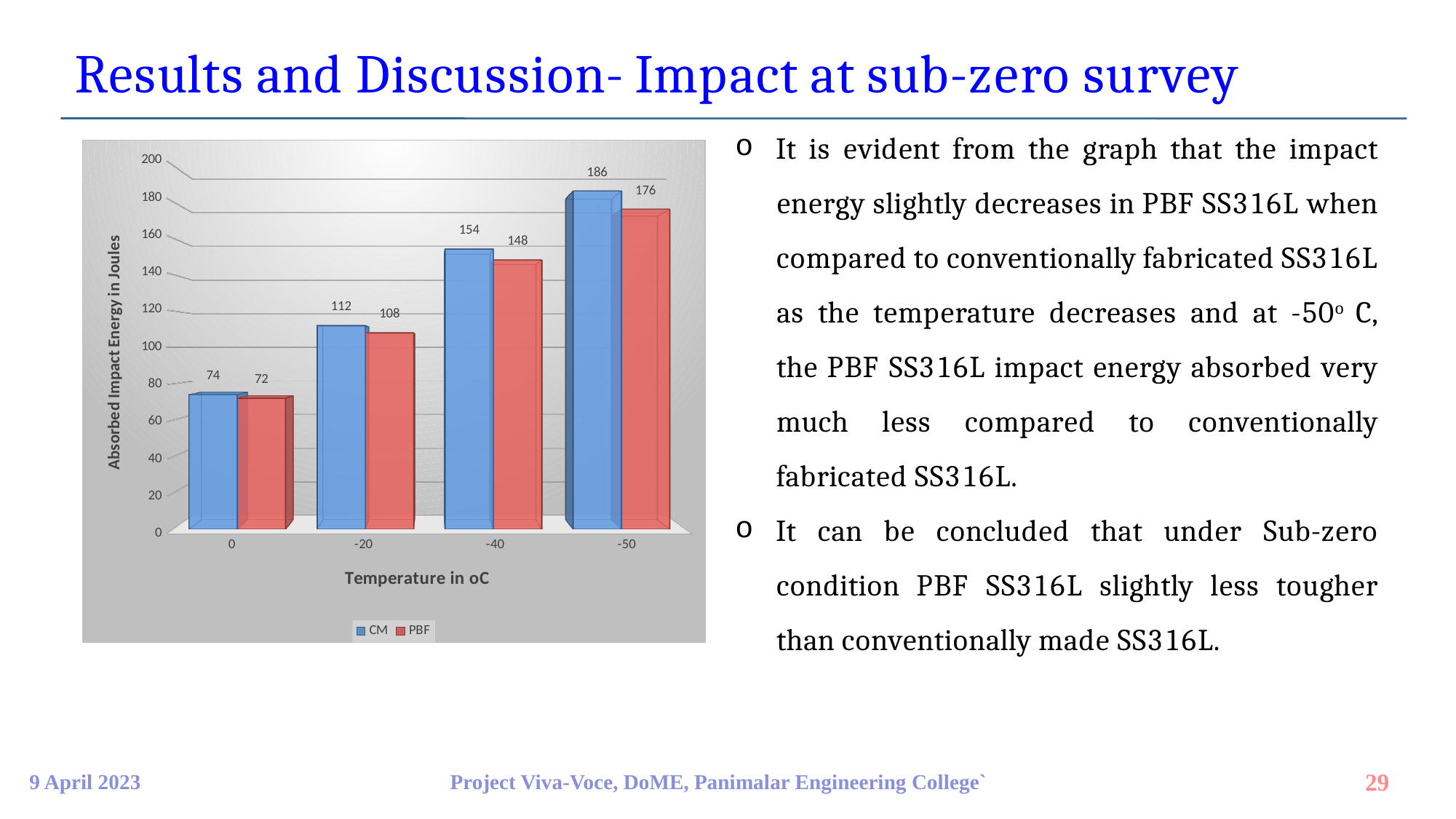

Results and Discussion- Impact at sub-zero survey
It is evident from the graph that the impact energy slightly decreases in PBF SS316L when compared to conventionally fabricated SS316L as the temperature decreases and at -50o C, the PBF SS316L impact energy absorbed very much less compared to conventionally fabricated SS316L.
It can be concluded that under Sub-zero condition PBF SS316L slightly less tougher than conventionally made SS316L.

[unsupported chart]

      -
9 April 2023
Project Viva-Voce, DoME, Panimalar Engineering College`
29